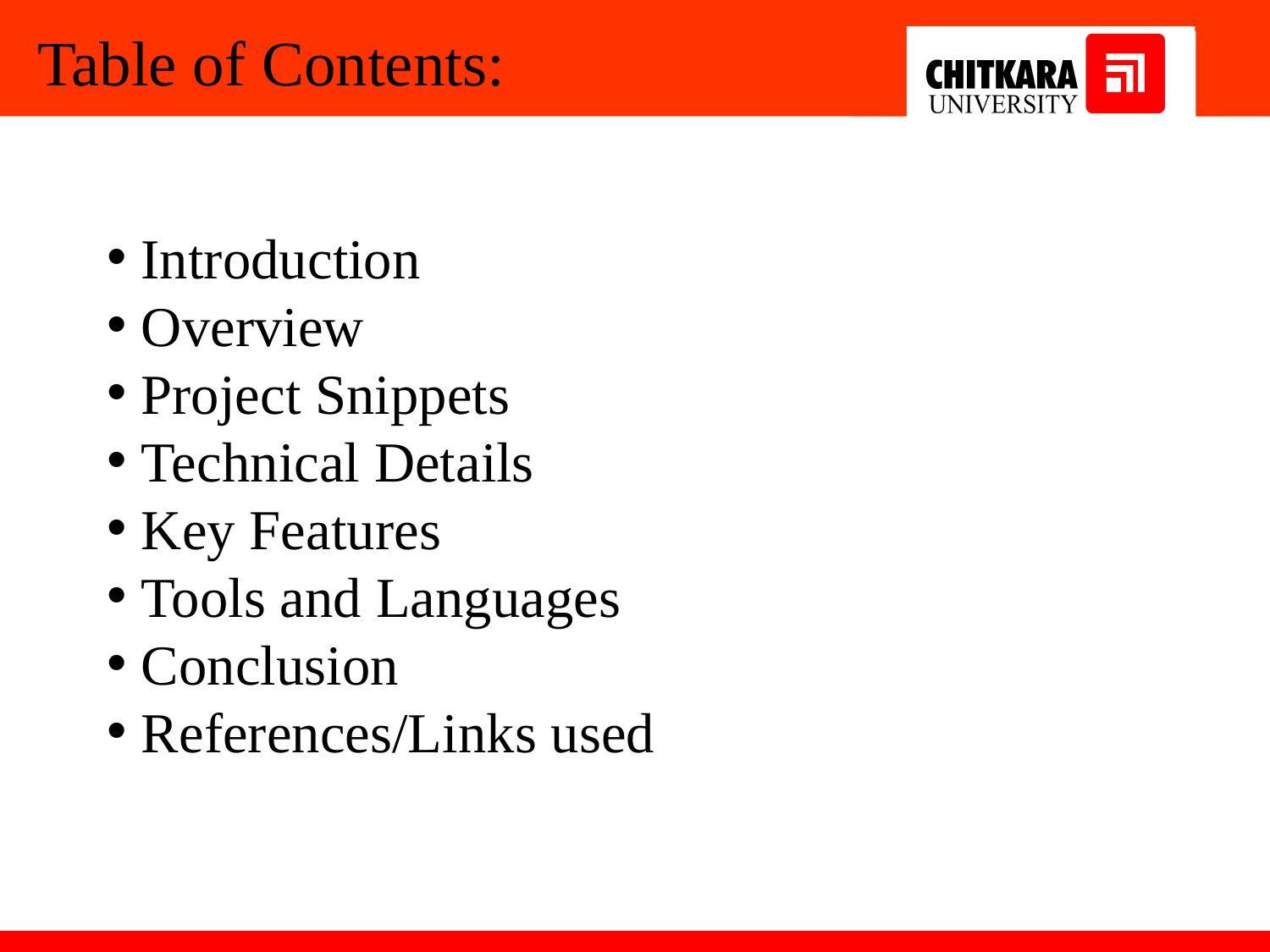

Table of Contents:
 Introduction
 Overview
 Project Snippets
 Technical Details
 Key Features
 Tools and Languages
 Conclusion
 References/Links used